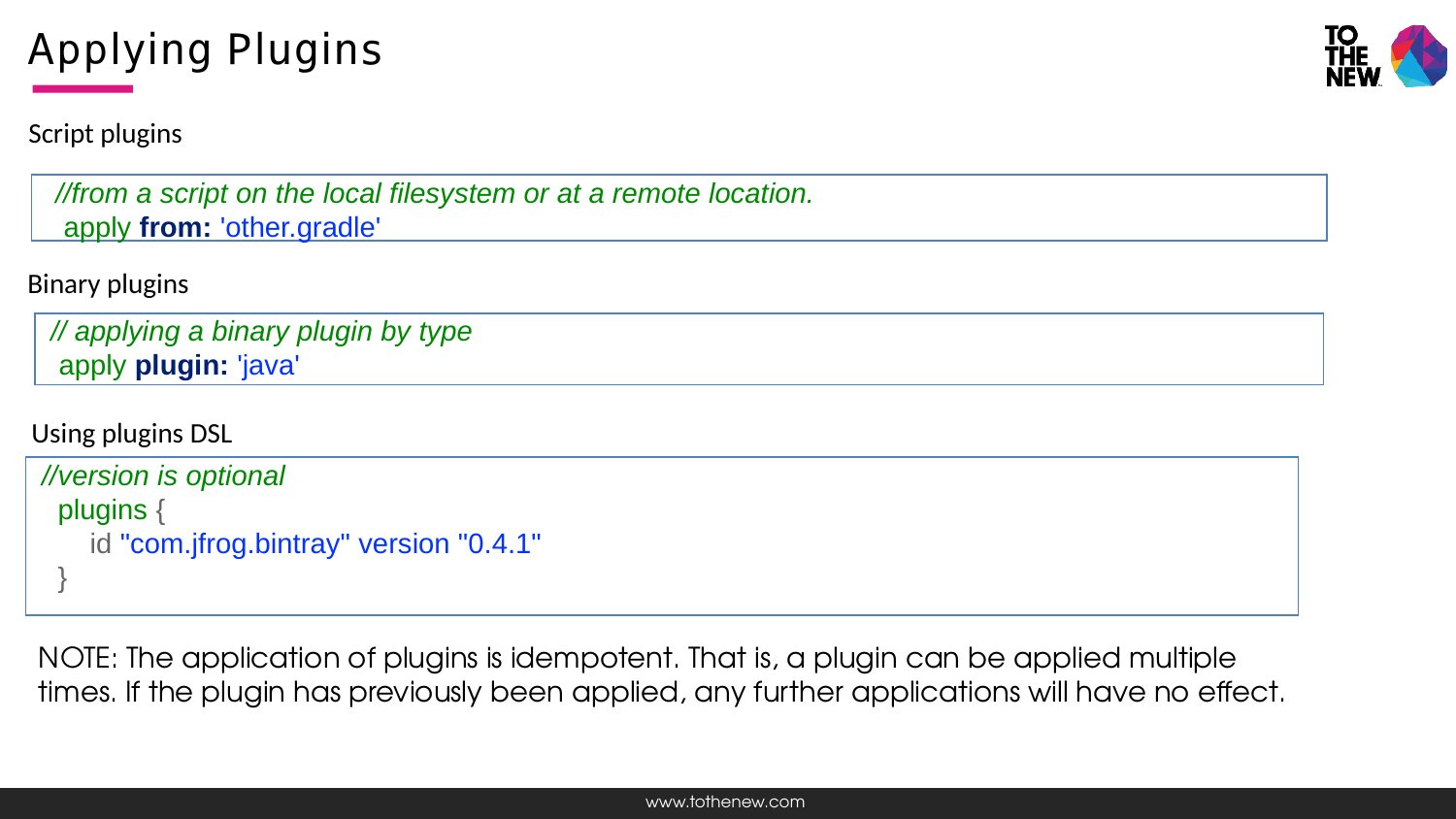

# Applying Plugins
Script plugins
   //from a script on the local filesystem or at a remote location.
    apply from: 'other.gradle'
Binary plugins
  // applying a binary plugin by type
   apply plugin: 'java'
Using plugins DSL
  //version is optional
    plugins {
        id "com.jfrog.bintray" version "0.4.1"
    }
NOTE: The application of plugins is idempotent. That is, a plugin can be applied multiple times. If the plugin has previously been applied, any further applications will have no effect.